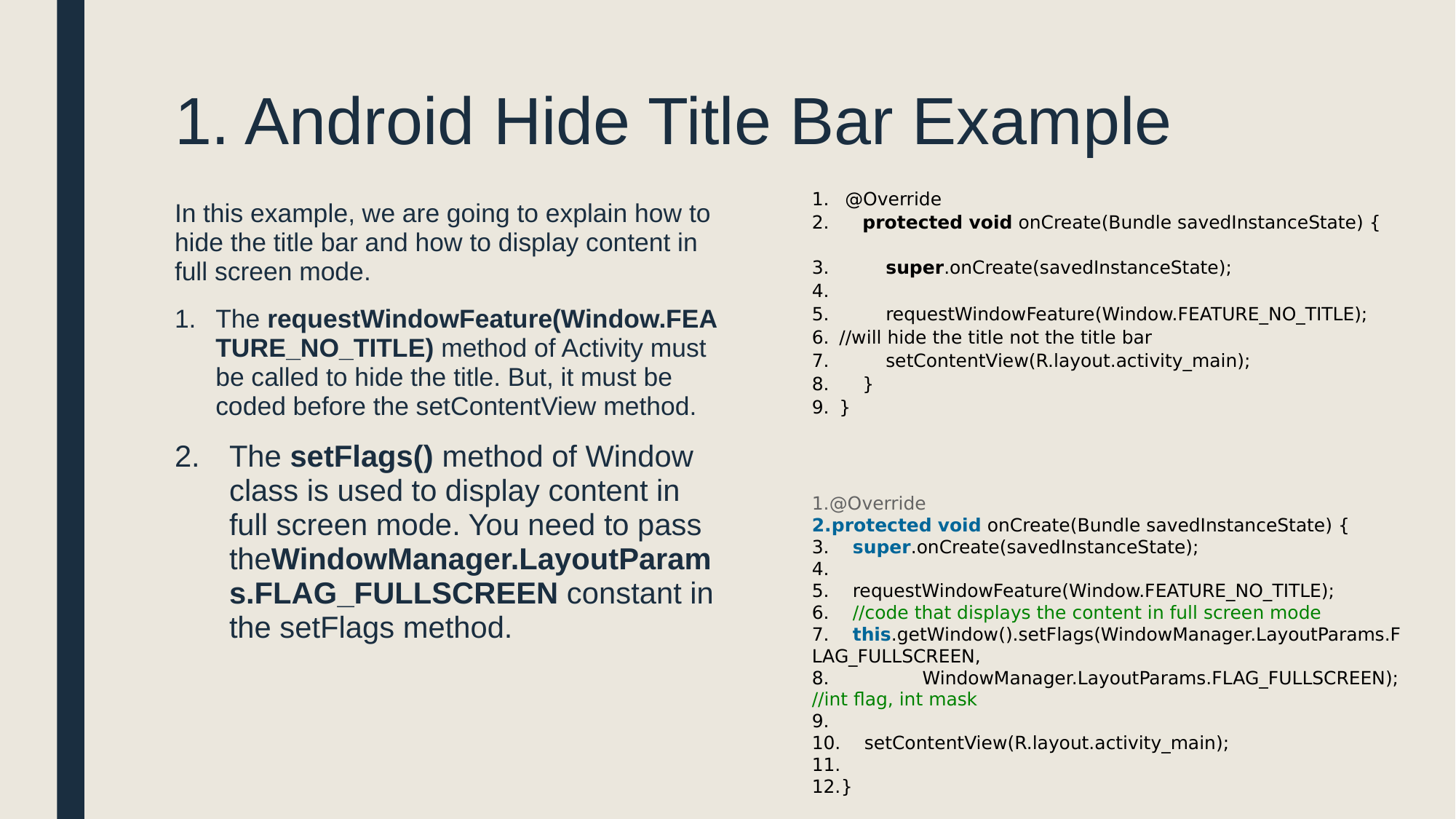

# 1. Android Hide Title Bar Example
 @Override
    protected void onCreate(Bundle savedInstanceState) {
        super.onCreate(savedInstanceState);

        requestWindowFeature(Window.FEATURE_NO_TITLE);
//will hide the title not the title bar
        setContentView(R.layout.activity_main);
    }
}
In this example, we are going to explain how to hide the title bar and how to display content in full screen mode.
The requestWindowFeature(Window.FEATURE_NO_TITLE) method of Activity must be called to hide the title. But, it must be coded before the setContentView method.
The setFlags() method of Window class is used to display content in full screen mode. You need to pass theWindowManager.LayoutParams.FLAG_FULLSCREEN constant in the setFlags method.
@Override
protected void onCreate(Bundle savedInstanceState) {
    super.onCreate(savedInstanceState);

    requestWindowFeature(Window.FEATURE_NO_TITLE);
    //code that displays the content in full screen mode
    this.getWindow().setFlags(WindowManager.LayoutParams.FLAG_FULLSCREEN,
                WindowManager.LayoutParams.FLAG_FULLSCREEN);//int flag, int mask

    setContentView(R.layout.activity_main);

}